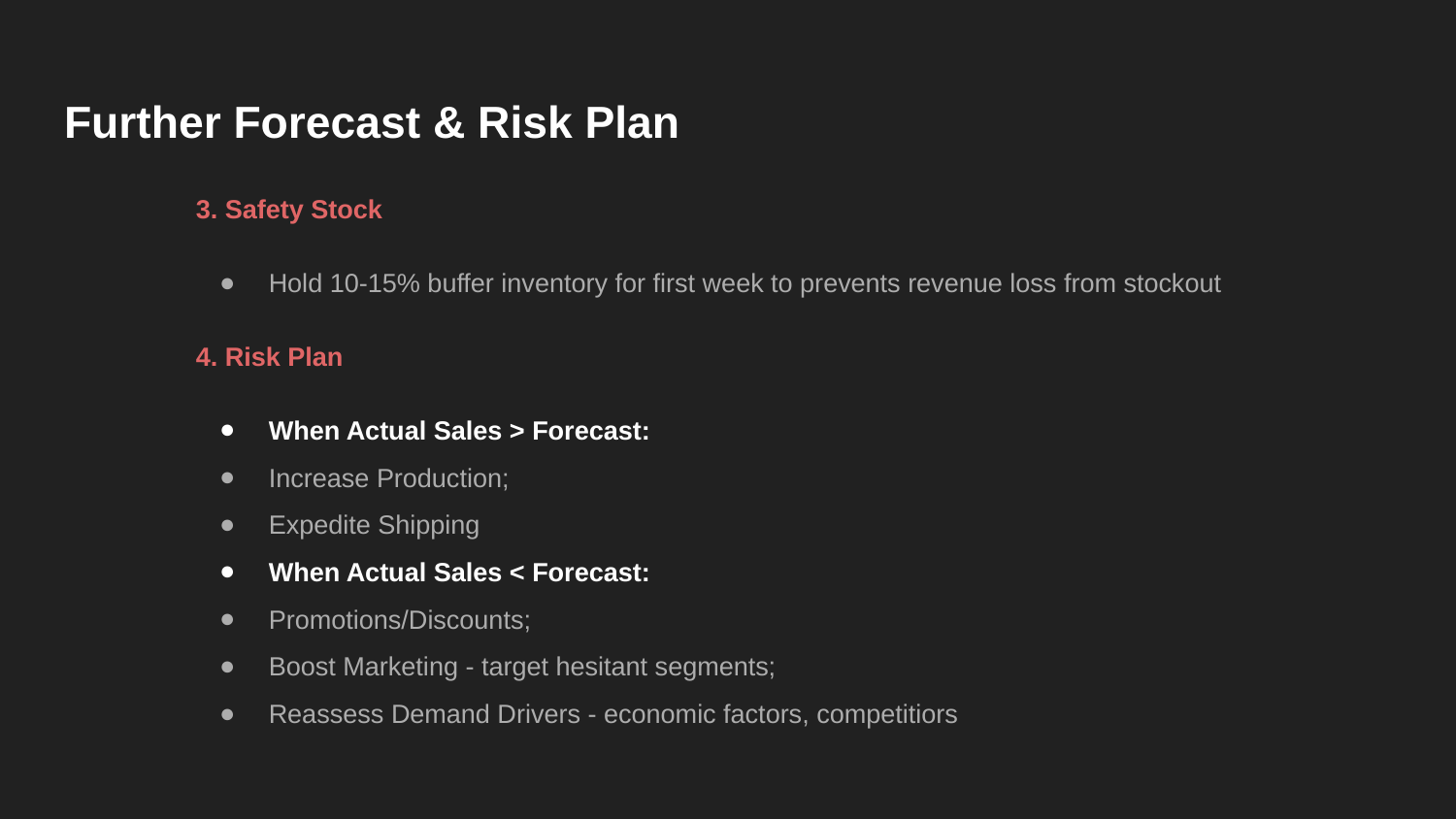

# Further Forecast & Risk Plan
3. Safety Stock
Hold 10-15% buffer inventory for first week to prevents revenue loss from stockout
4. Risk Plan
When Actual Sales > Forecast:
Increase Production;
Expedite Shipping
When Actual Sales < Forecast:
Promotions/Discounts;
Boost Marketing - target hesitant segments;
Reassess Demand Drivers - economic factors, competitiors